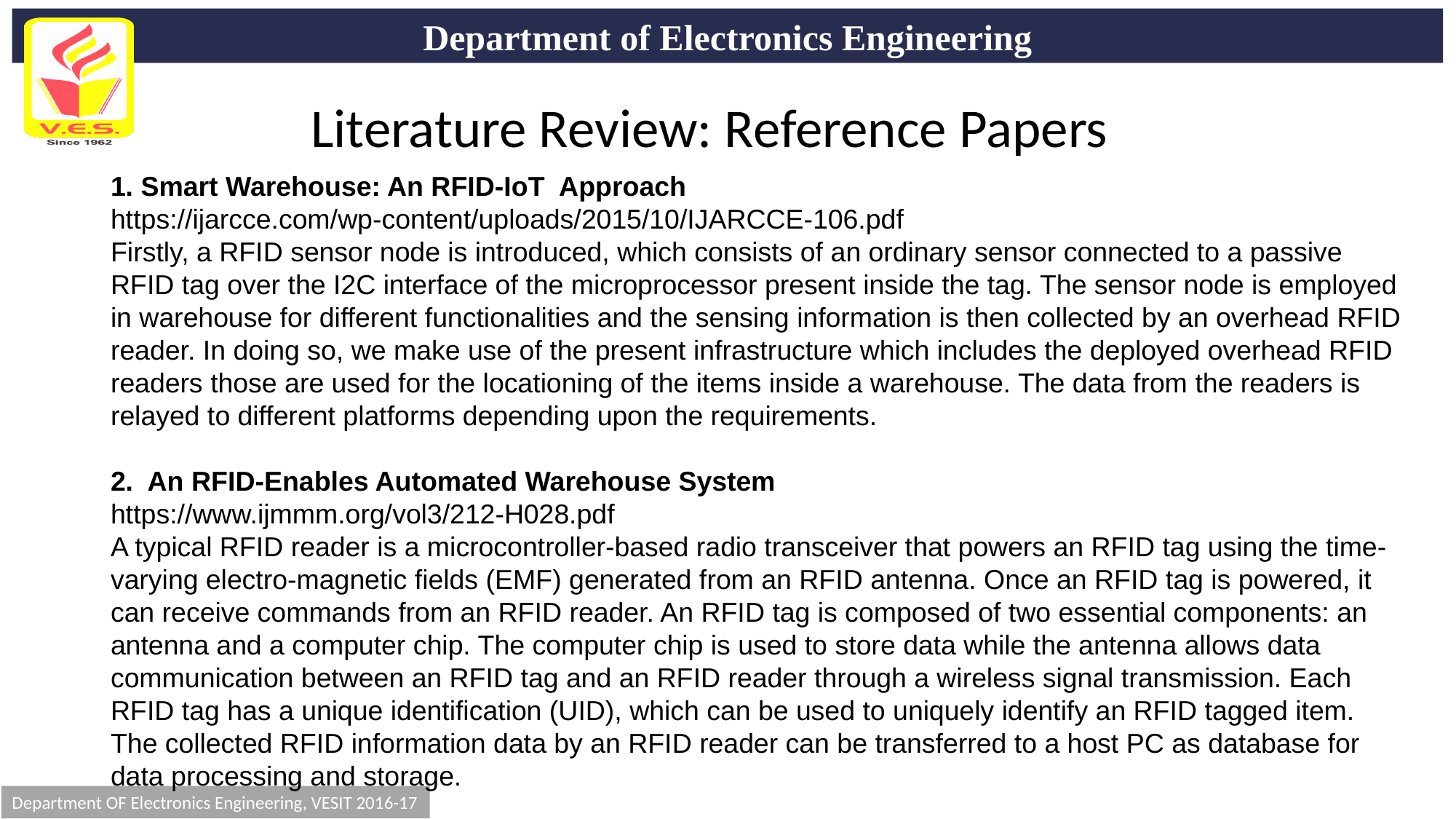

Literature Review: Reference Papers
1. Smart Warehouse: An RFID-IoT  Approach
https://ijarcce.com/wp-content/uploads/2015/10/IJARCCE-106.pdf
Firstly, a RFID sensor node is introduced, which consists of an ordinary sensor connected to a passive
RFID tag over the I2C interface of the microprocessor present inside the tag. The sensor node is employed
in warehouse for different functionalities and the sensing information is then collected by an overhead RFID
reader. In doing so, we make use of the present infrastructure which includes the deployed overhead RFID
readers those are used for the locationing of the items inside a warehouse. The data from the readers is
relayed to different platforms depending upon the requirements.

2.  An RFID-Enables Automated Warehouse System
https://www.ijmmm.org/vol3/212-H028.pdf
A typical RFID reader is a microcontroller-based radio transceiver that powers an RFID tag using the time-
varying electro-magnetic fields (EMF) generated from an RFID antenna. Once an RFID tag is powered, it
can receive commands from an RFID reader. An RFID tag is composed of two essential components: an
antenna and a computer chip. The computer chip is used to store data while the antenna allows data
communication between an RFID tag and an RFID reader through a wireless signal transmission. Each
RFID tag has a unique identification (UID), which can be used to uniquely identify an RFID tagged item.
The collected RFID information data by an RFID reader can be transferred to a host PC as database for
data processing and storage.